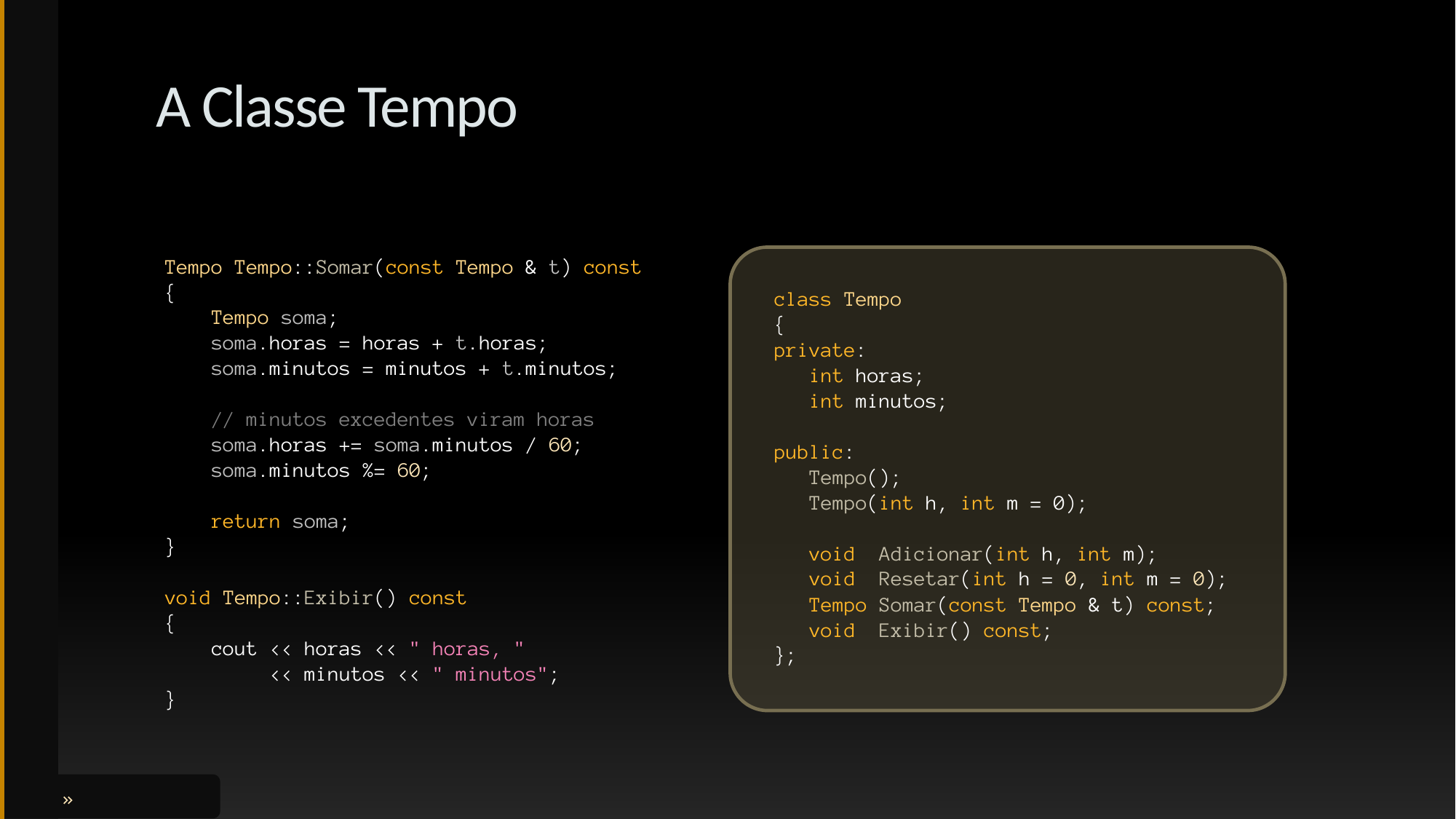

# A Classe Tempo
Tempo Tempo::Somar(const Tempo & t) const
{
    Tempo soma;
    soma.horas = horas + t.horas;
    soma.minutos = minutos + t.minutos;
    // minutos excedentes viram horas
    soma.horas += soma.minutos / 60;
    soma.minutos %= 60;
    return soma;
}
void Tempo::Exibir() const
{
    cout << horas << " horas, "
         << minutos << " minutos";
}

class Tempo
{
private:
   int horas;
   int minutos;
public:
   Tempo();
   Tempo(int h, int m = 0);
   void  Adicionar(int h, int m);
   void  Resetar(int h = 0, int m = 0);
   Tempo Somar(const Tempo & t) const;
   void  Exibir() const;
};
» Tempo.cpp